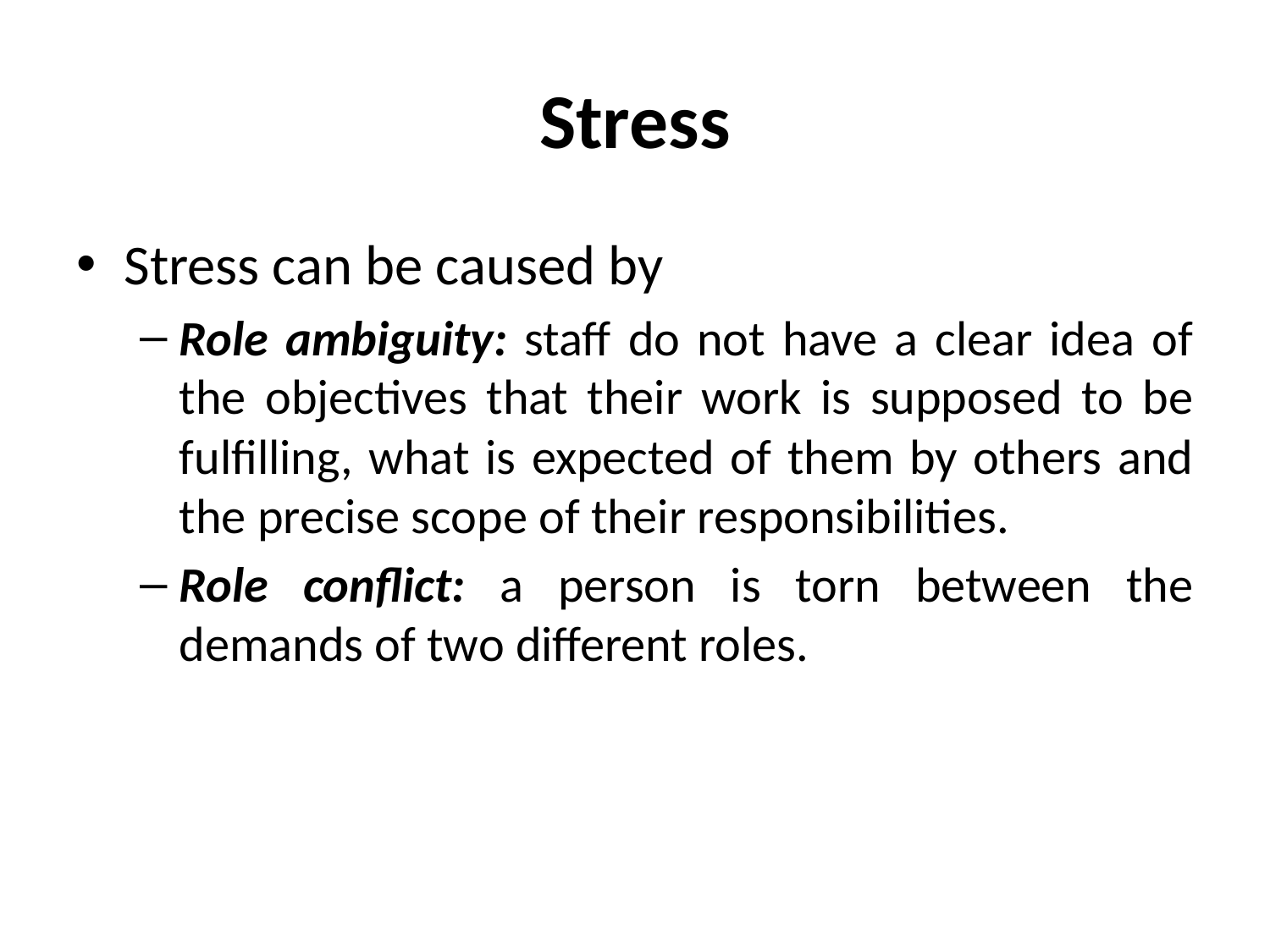

# Stress
Stress can be caused by
Role ambiguity: staff do not have a clear idea of the objectives that their work is supposed to be fulfilling, what is expected of them by others and the precise scope of their responsibilities.
Role conflict: a person is torn between the demands of two different roles.